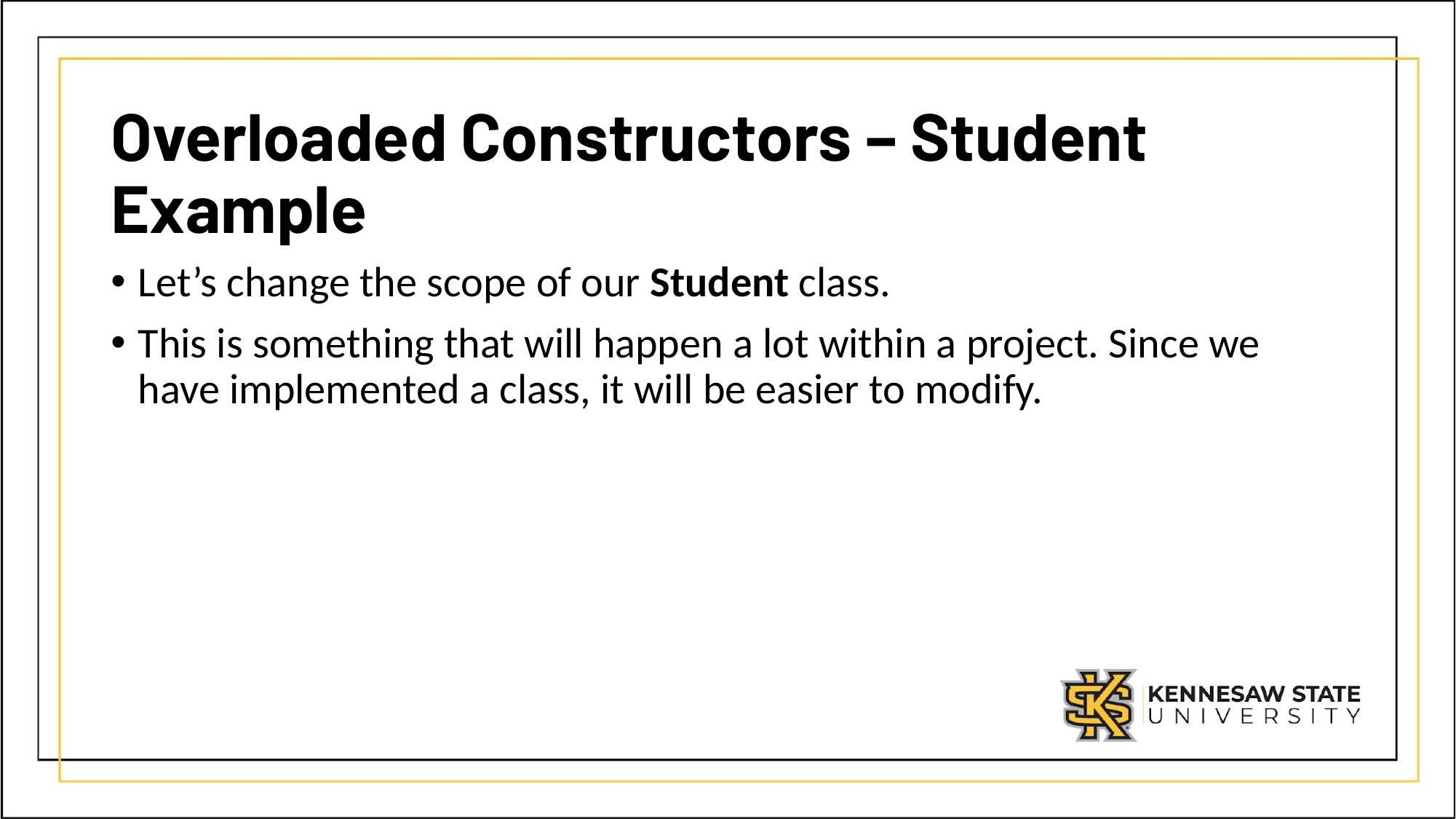

# Overloaded Constructors – Student Example
Let’s change the scope of our Student class.
This is something that will happen a lot within a project. Since we have implemented a class, it will be easier to modify.